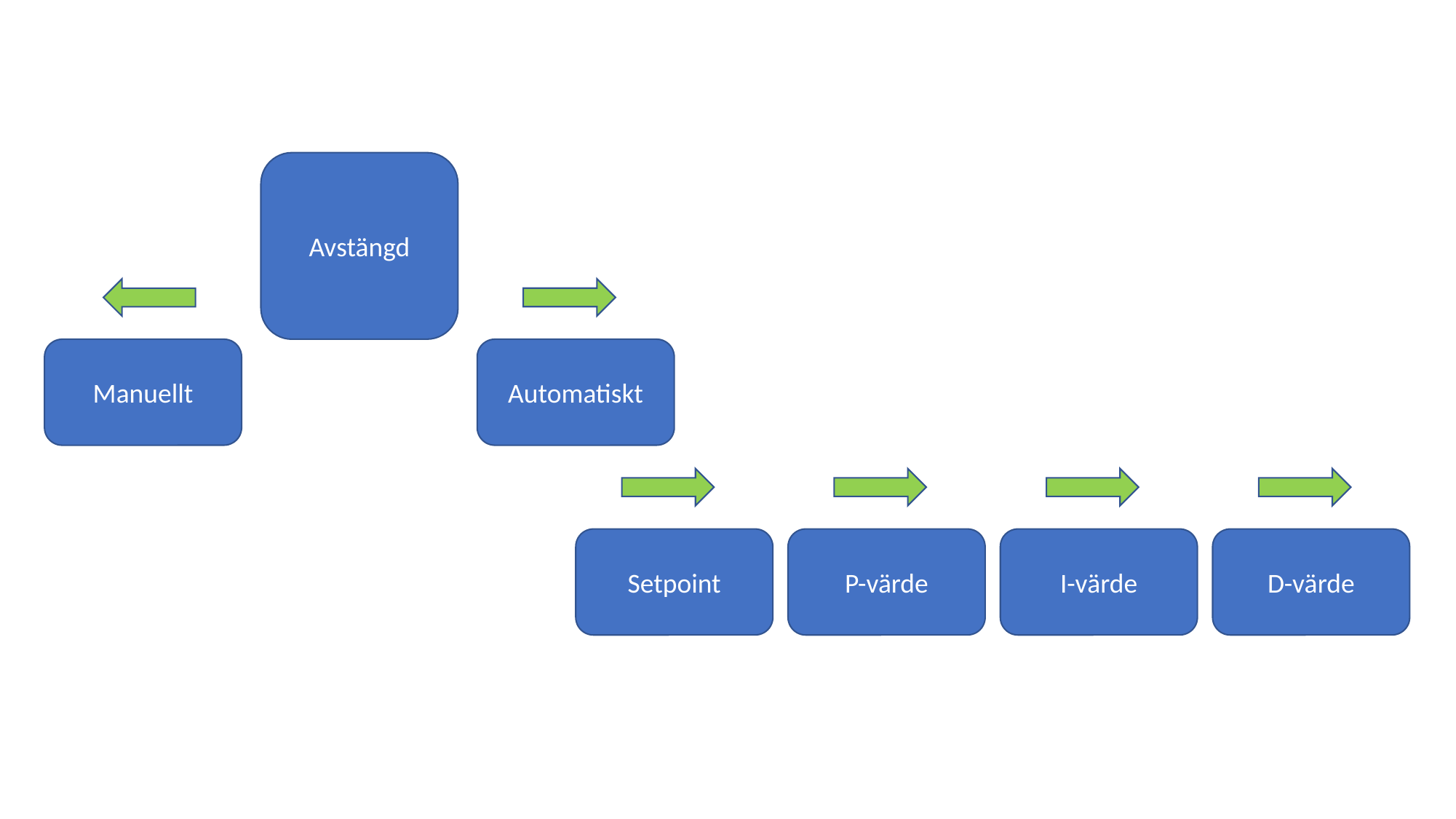

Avstängd

Manuellt
Automatiskt

Setpoint
P-värde
I-värde
D-värde